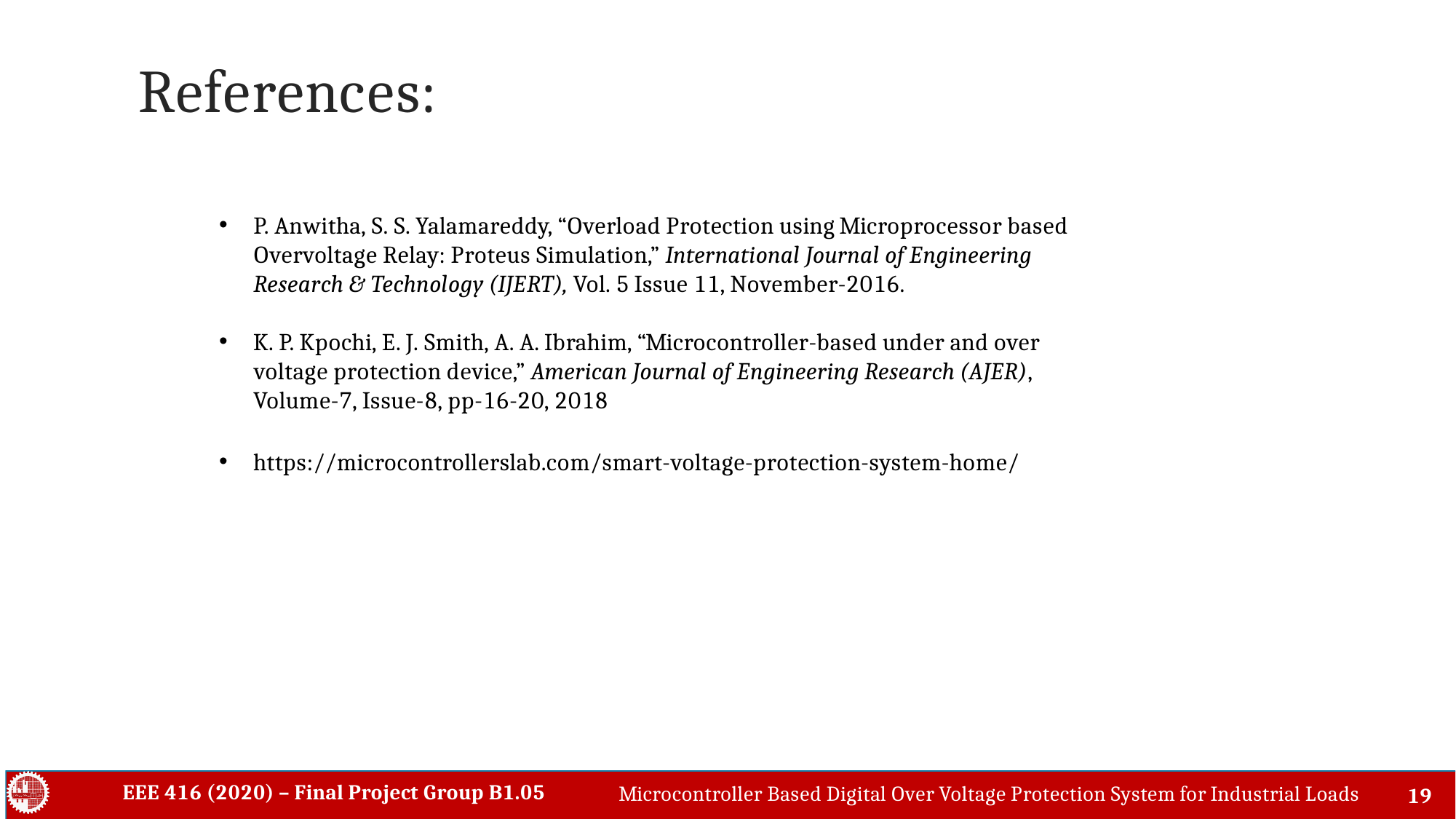

References:
P. Anwitha, S. S. Yalamareddy, “Overload Protection using Microprocessor based Overvoltage Relay: Proteus Simulation,” International Journal of Engineering Research & Technology (IJERT), Vol. 5 Issue 11, November-2016.

K. P. Kpochi, E. J. Smith, A. A. Ibrahim, “Microcontroller-based under and over voltage protection device,” American Journal of Engineering Research (AJER), Volume-7, Issue-8, pp-16-20, 2018

https://microcontrollerslab.com/smart-voltage-protection-system-home/

EEE 416 (2020) – Final Project Group B1.05
Microcontroller Based Digital Over Voltage Protection System for Industrial Loads
19